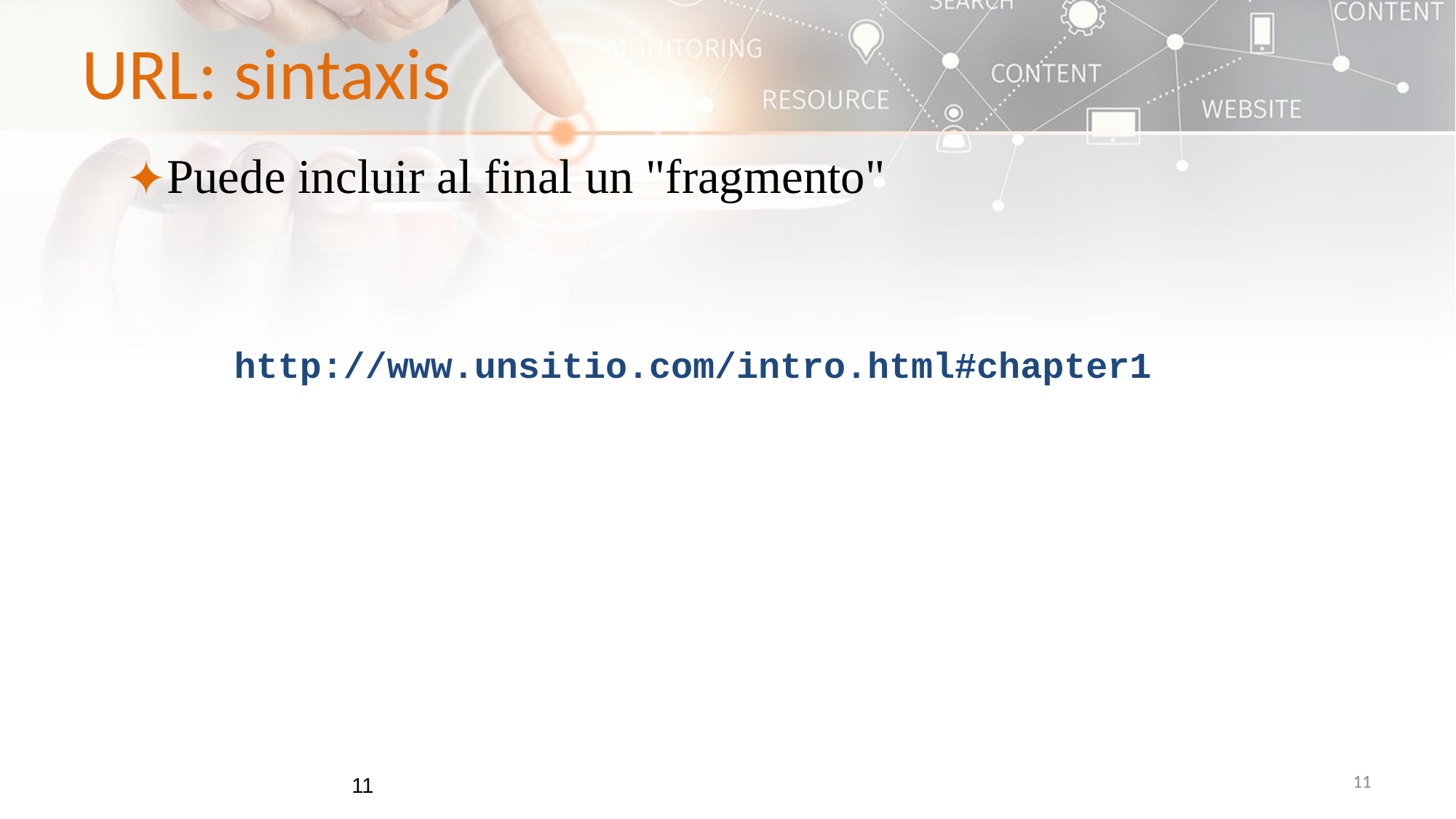

URL: sintaxis
Puede incluir al final un "fragmento"
http://www.unsitio.com/intro.html#chapter1
11
11